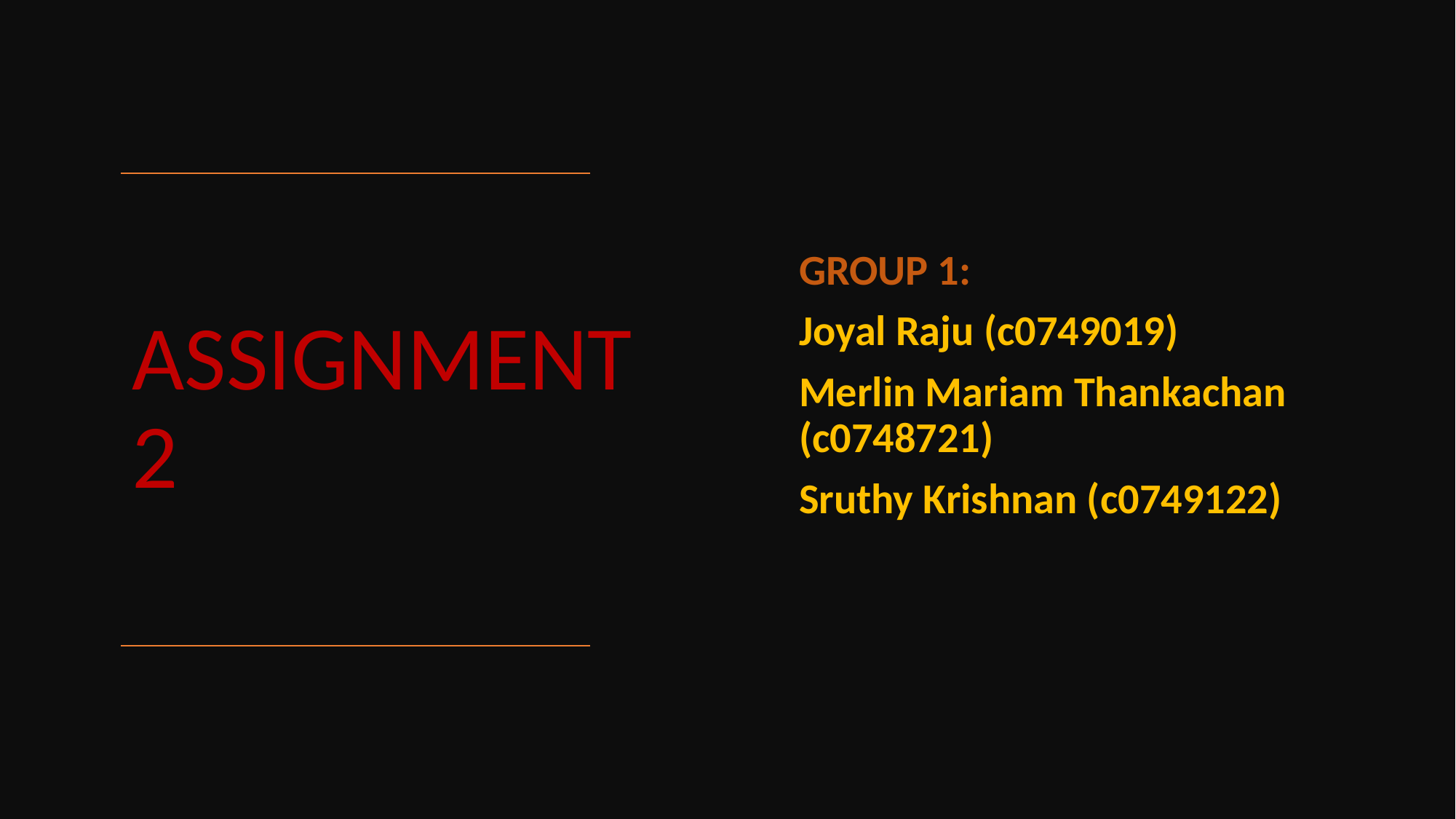

GROUP 1:
Joyal Raju (c0749019)
Merlin Mariam Thankachan (c0748721)
Sruthy Krishnan (c0749122)

# ASSIGNMENT 2